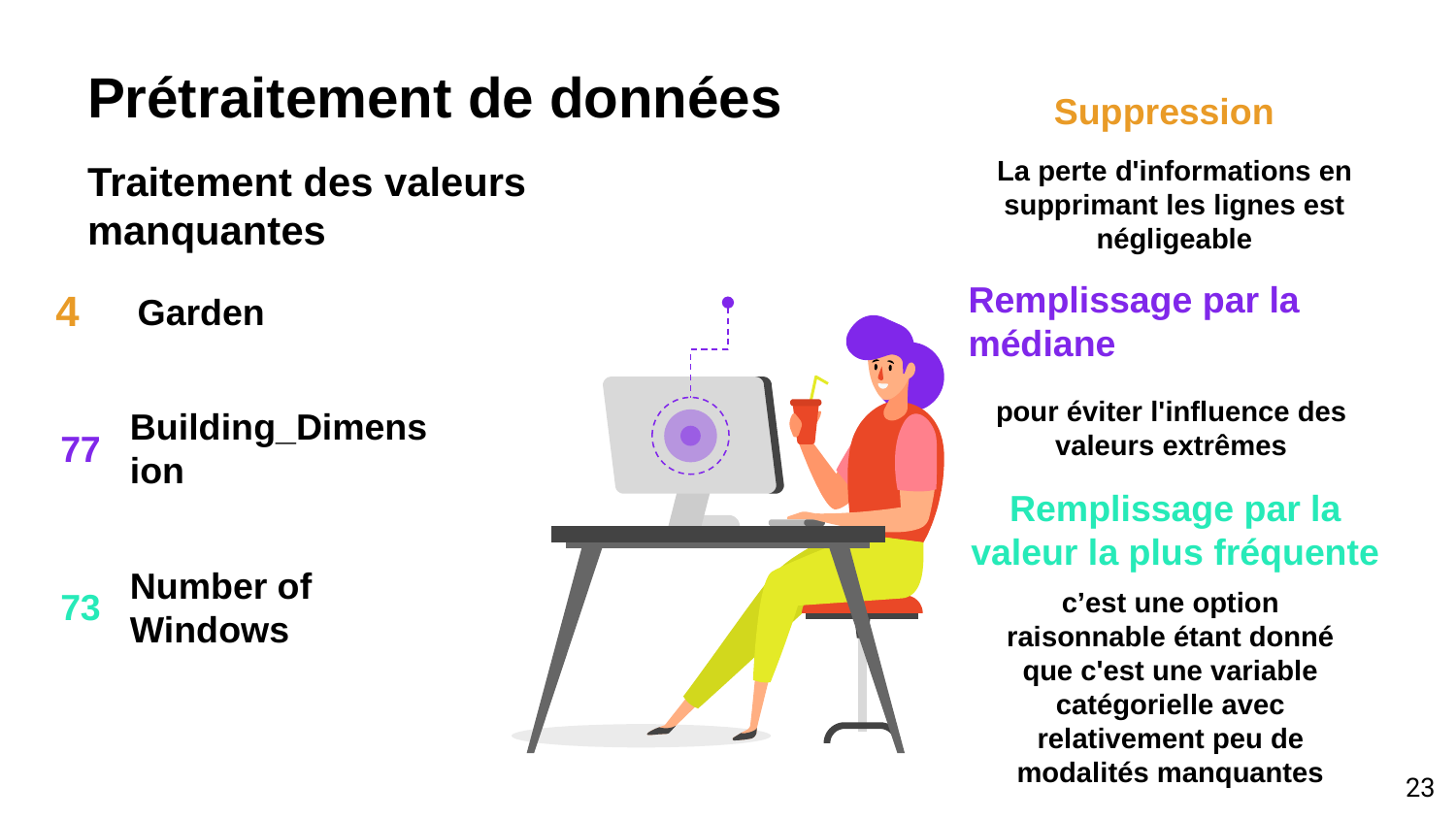

# Prétraitement de données
Suppression
La perte d'informations en supprimant les lignes est négligeable
Traitement des valeurs manquantes
4
Garden
Remplissage par la médiane
pour éviter l'influence des valeurs extrêmes

77
Building_Dimension
Remplissage par la valeur la plus fréquente

73
Number of Windows
c’est une option raisonnable étant donné que c'est une variable catégorielle avec relativement peu de modalités manquantes
23